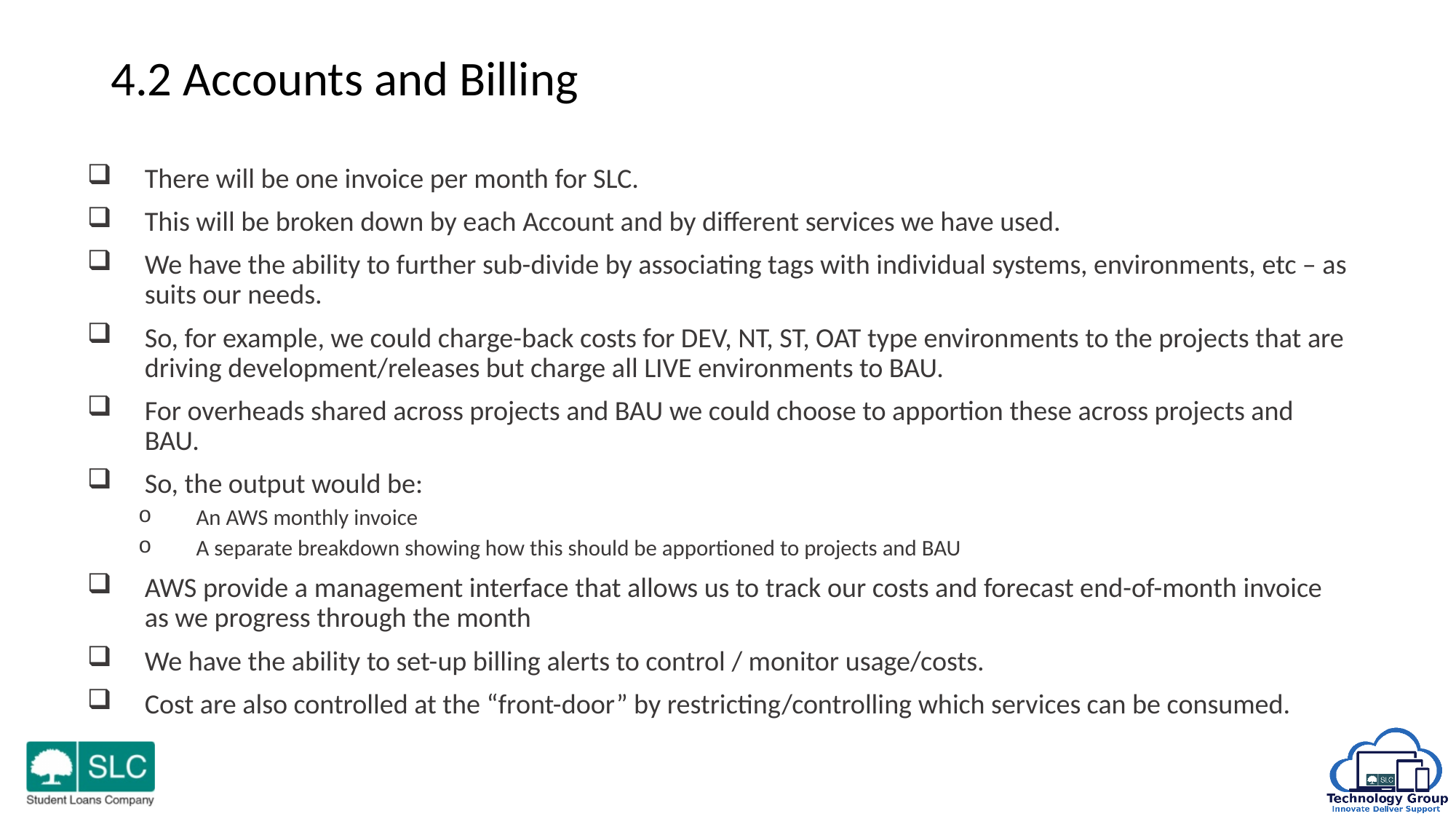

# 4.2 Accounts and Billing

There will be one invoice per month for SLC.
This will be broken down by each Account and by different services we have used.
We have the ability to further sub-divide by associating tags with individual systems, environments, etc – as suits our needs.
So, for example, we could charge-back costs for DEV, NT, ST, OAT type environments to the projects that are driving development/releases but charge all LIVE environments to BAU.
For overheads shared across projects and BAU we could choose to apportion these across projects and BAU.
So, the output would be:
An AWS monthly invoice
A separate breakdown showing how this should be apportioned to projects and BAU
AWS provide a management interface that allows us to track our costs and forecast end-of-month invoice as we progress through the month
We have the ability to set-up billing alerts to control / monitor usage/costs.
Cost are also controlled at the “front-door” by restricting/controlling which services can be consumed.